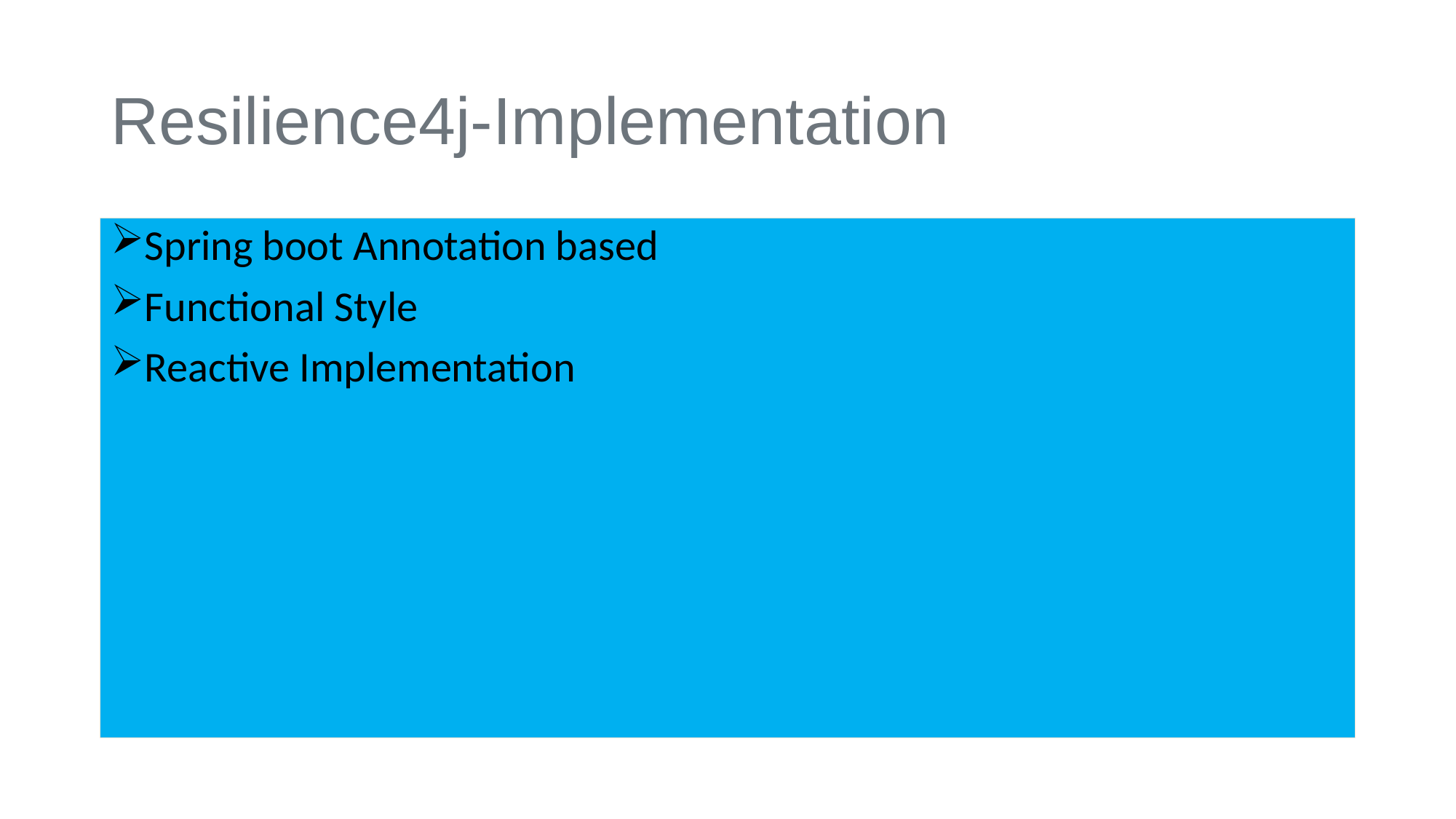

# Resilience4j-Implementation
Spring boot Annotation based
Functional Style
Reactive Implementation